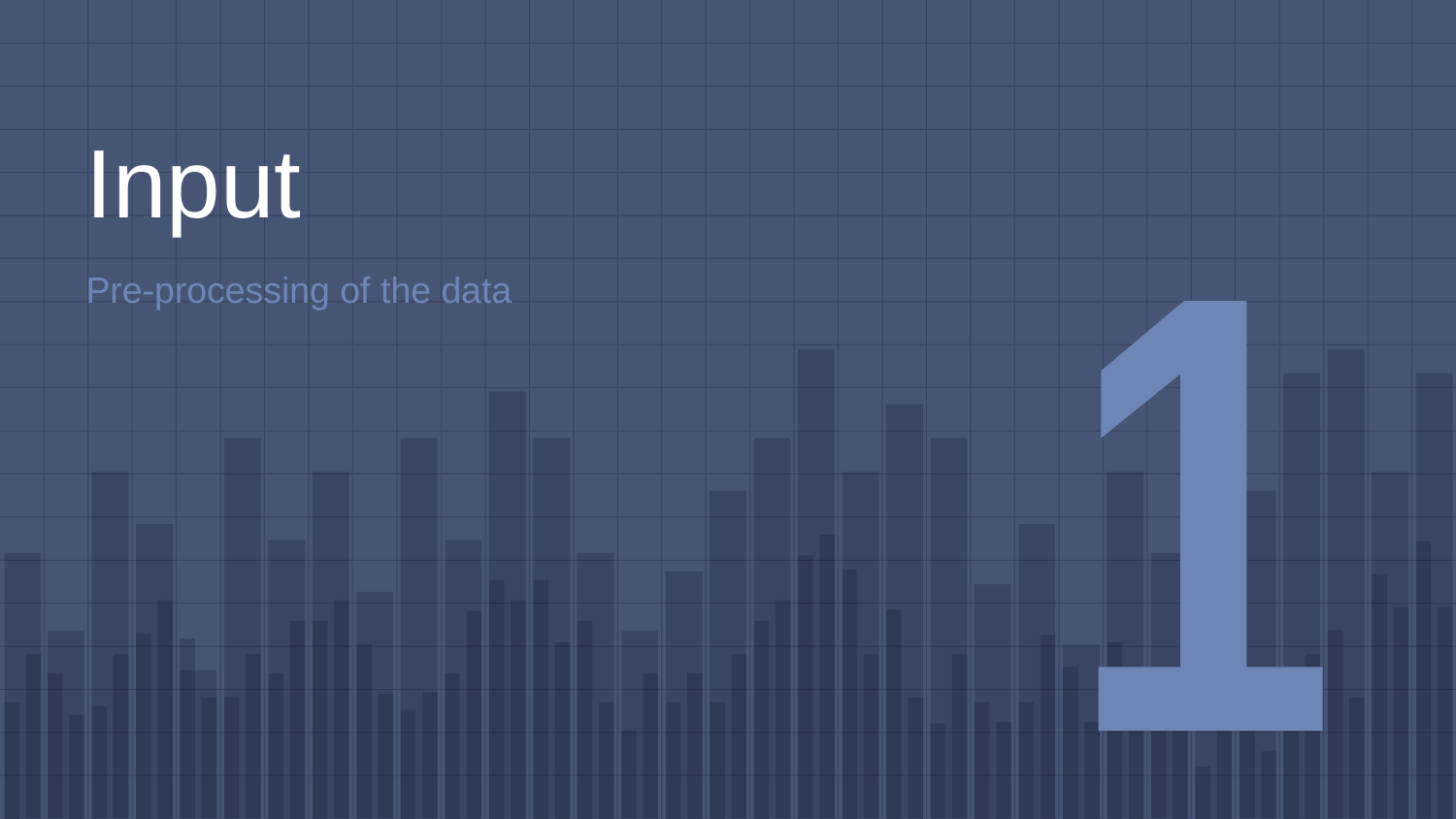

# Input
Pre-processing of the data
1